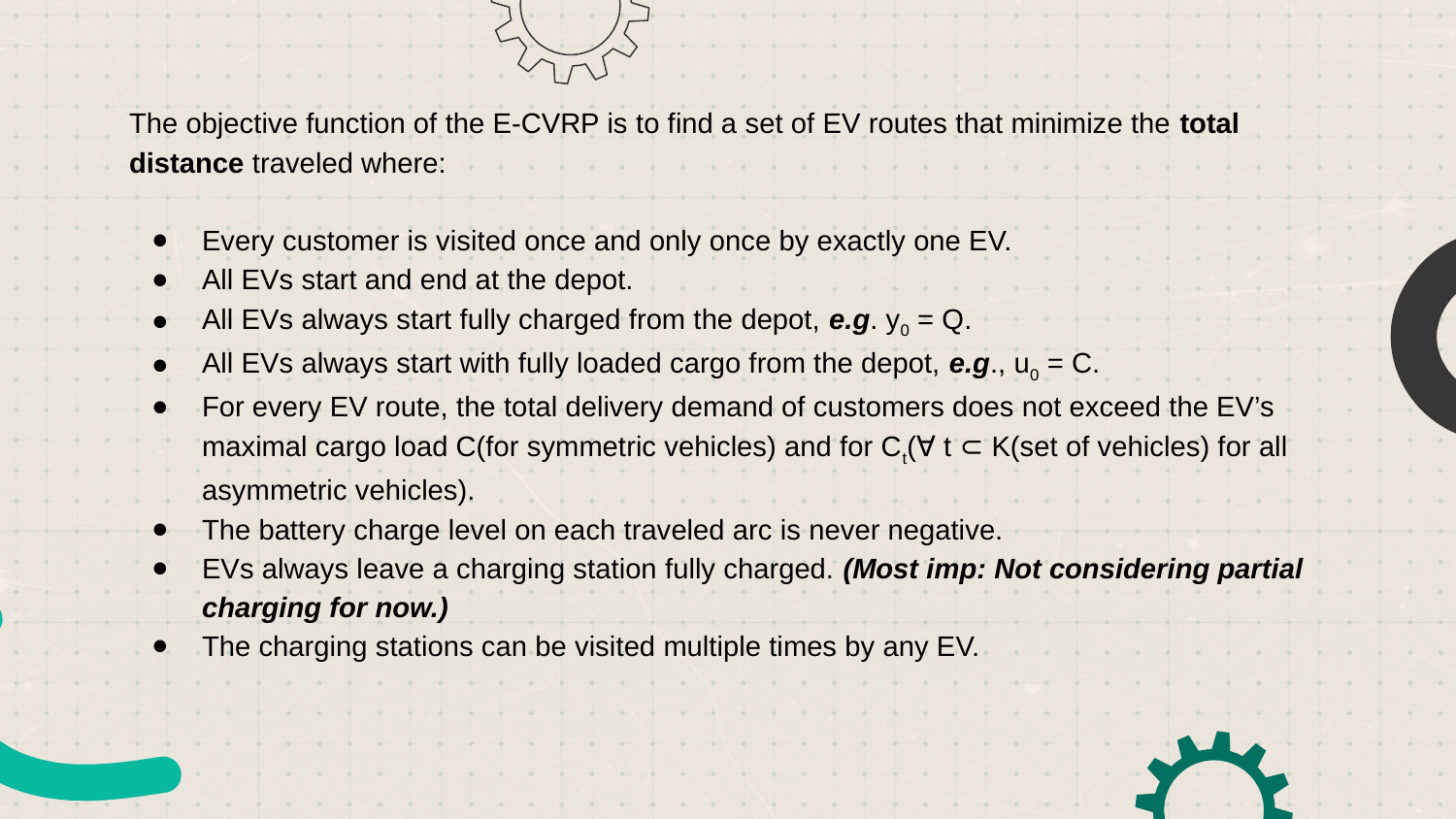

# The objective function of the E-CVRP is to find a set of EV routes that minimize the total distance traveled where:

Every customer is visited once and only once by exactly one EV.
All EVs start and end at the depot.
All EVs always start fully charged from the depot, e.g. y0 = Q.
All EVs always start with fully loaded cargo from the depot, e.g., u0 = C.
For every EV route, the total delivery demand of customers does not exceed the EV’s maximal cargo load C(for symmetric vehicles) and for Ct(∀ t ⊂ K(set of vehicles) for all asymmetric vehicles).
The battery charge level on each traveled arc is never negative.
EVs always leave a charging station fully charged. (Most imp: Not considering partial charging for now.)
The charging stations can be visited multiple times by any EV.